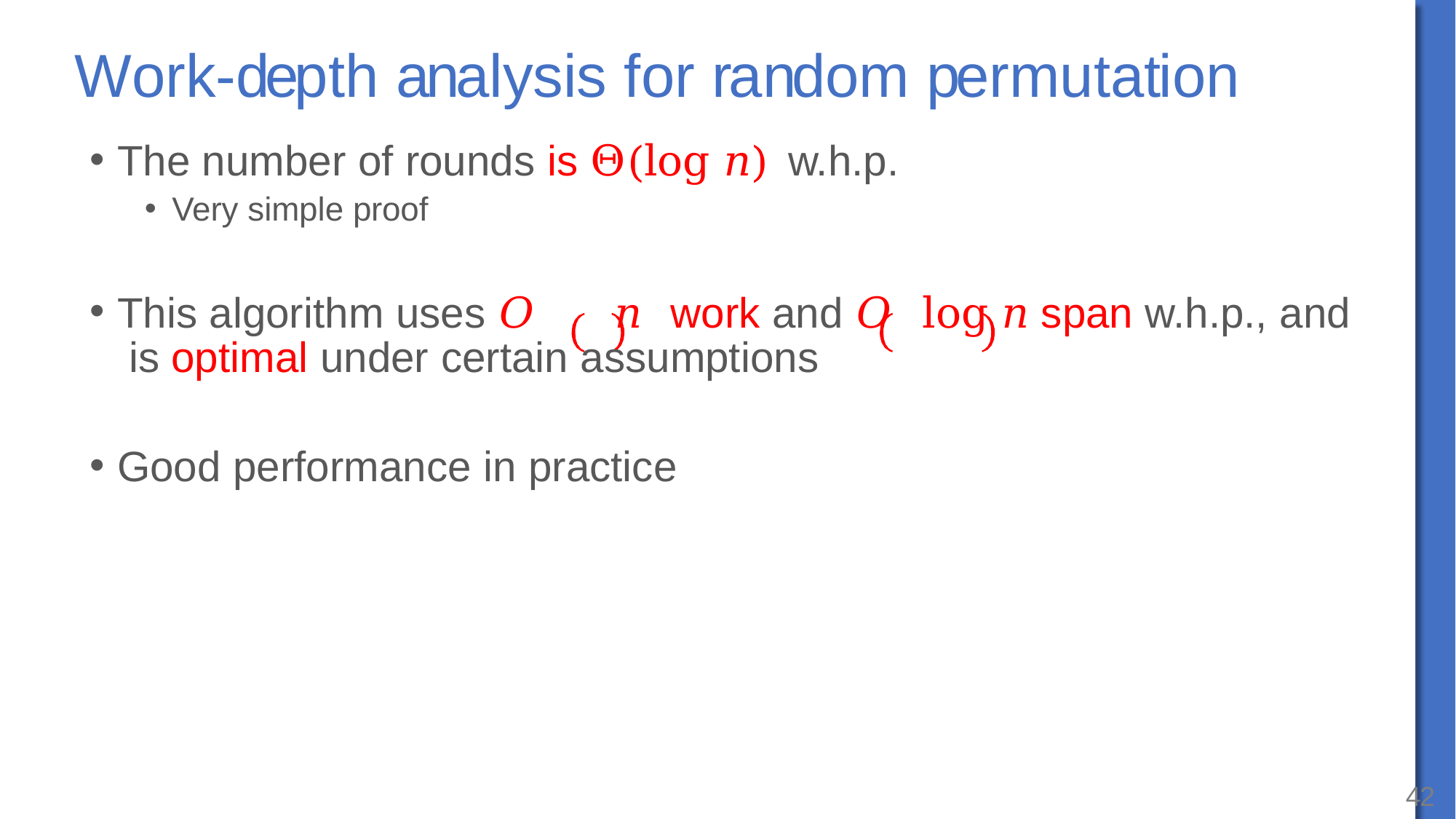

# Work-depth analysis for random permutation
The number of rounds is Θ(log 𝑛) w.h.p.
Very simple proof

This algorithm uses 𝑂	𝑛	work and 𝑂	log 𝑛	span w.h.p., and  is optimal under certain assumptions

Good performance in practice

42